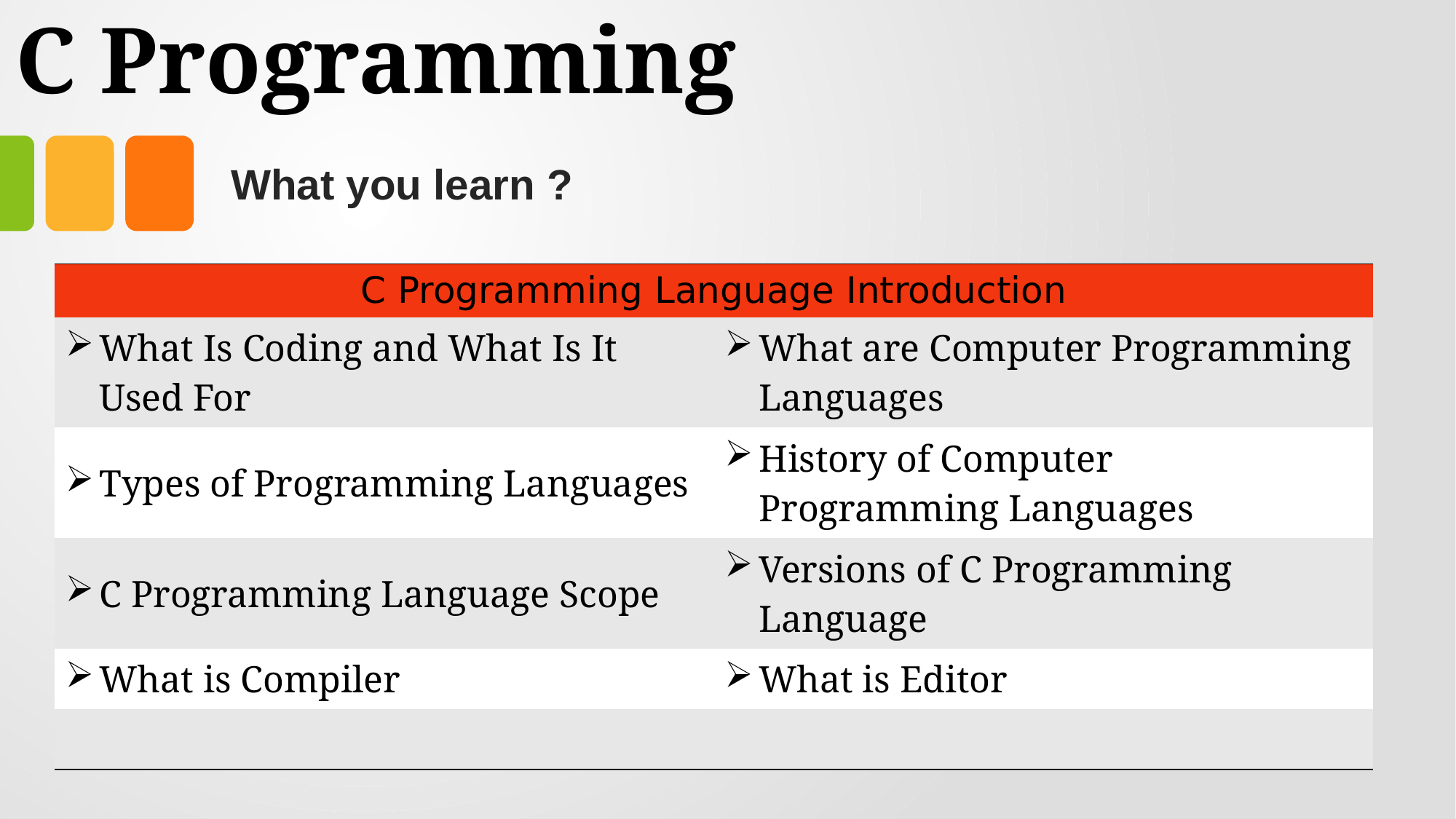

# C Programming
What you learn ?
| C Programming Language Introduction |  |
| --- | --- |
| What Is Coding and What Is It Used For | What are Computer Programming Languages |
| Types of Programming Languages | History of Computer Programming Languages |
| C Programming Language Scope | Versions of C Programming Language |
| What is Compiler | What is Editor |
|  |  |